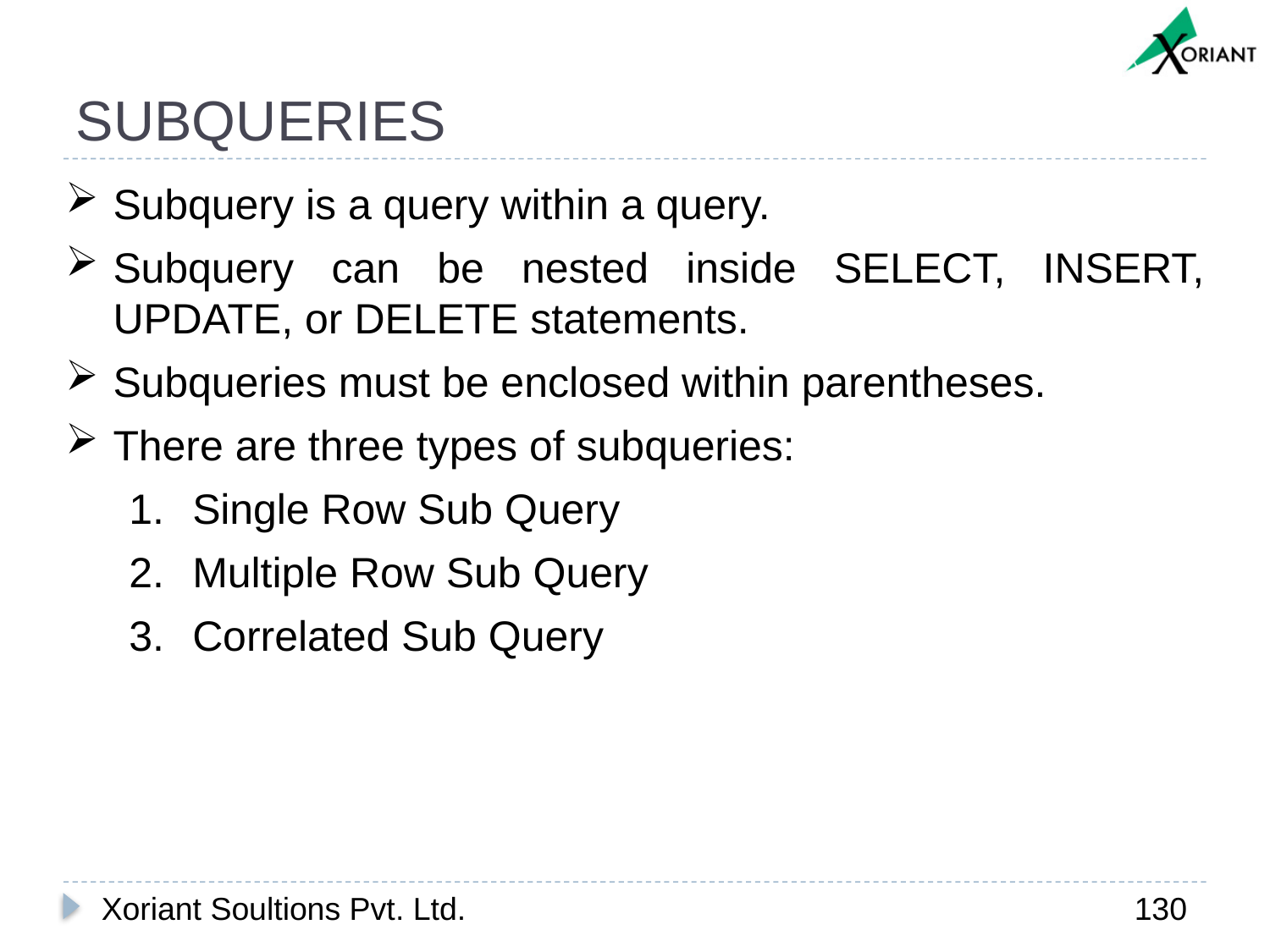

# SUBQUERIES
Subquery is a query within a query.
Subquery can be nested inside SELECT, INSERT, UPDATE, or DELETE statements.
Subqueries must be enclosed within parentheses.
There are three types of subqueries:
Single Row Sub Query
Multiple Row Sub Query
Correlated Sub Query
Xoriant Soultions Pvt. Ltd.
130